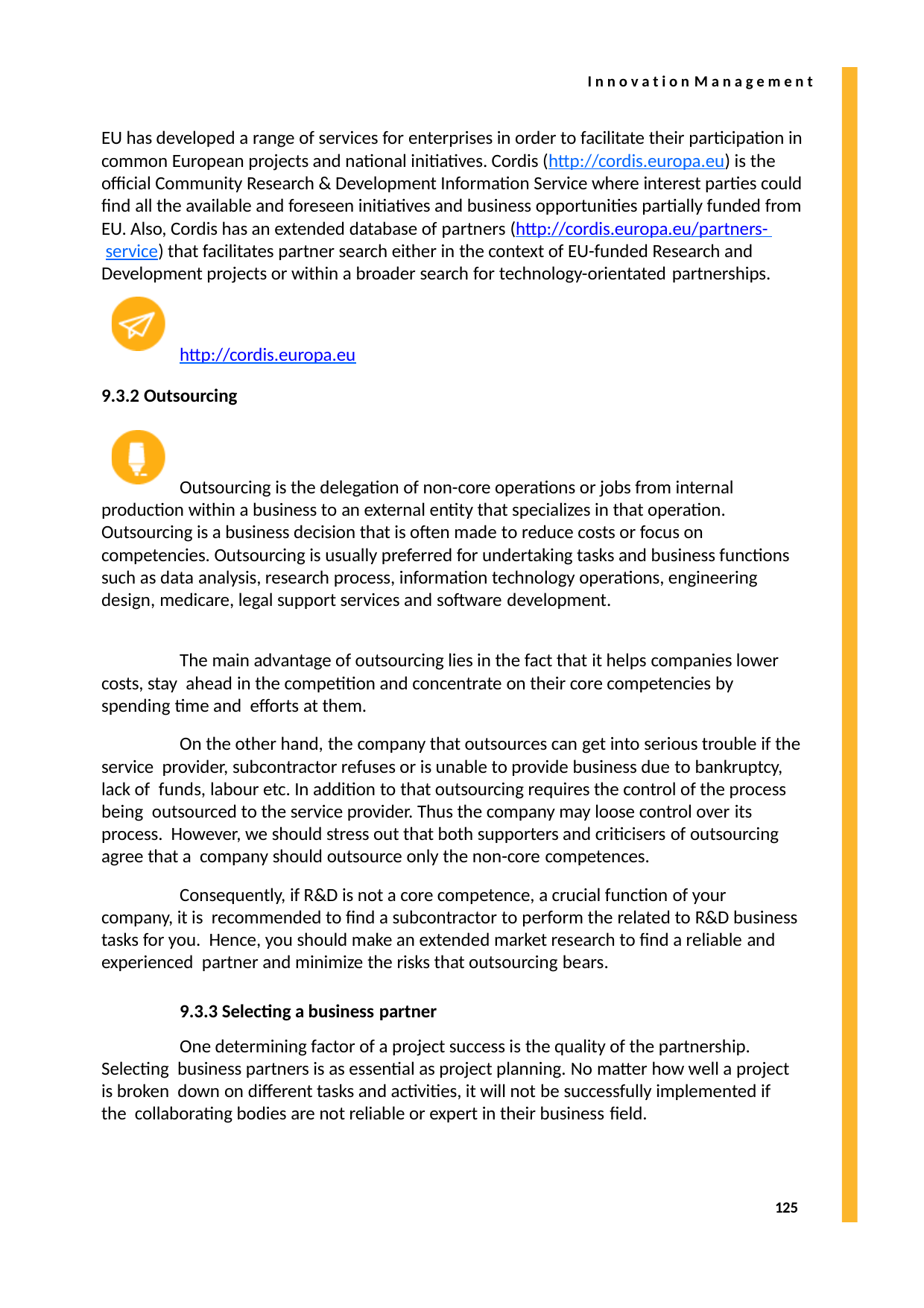

I n n o v a t i o n M a n a g e m e n t

EU has developed a range of services for enterprises in order to facilitate their participation in  common European projects and national initiatives. Cordis (http://cordis.europa.eu) is the  official Community Research & Development Information Service where interest parties could  find all the available and foreseen initiatives and business opportunities partially funded from  EU. Also, Cordis has an extended database of partners (http://cordis.europa.eu/partners-  service) that facilitates partner search either in the context of EU-funded Research and  Development projects or within a broader search for technology-orientated partnerships.

http://cordis.europa.eu

9.3.2 Outsourcing

Outsourcing is the delegation of non-core operations or jobs from internal  production within a business to an external entity that specializes in that operation.  Outsourcing is a business decision that is often made to reduce costs or focus on  competencies. Outsourcing is usually preferred for undertaking tasks and business functions  such as data analysis, research process, information technology operations, engineering  design, medicare, legal support services and software development.

The main advantage of outsourcing lies in the fact that it helps companies lower costs, stay  ahead in the competition and concentrate on their core competencies by spending time and  efforts at them.
On the other hand, the company that outsources can get into serious trouble if the service  provider, subcontractor refuses or is unable to provide business due to bankruptcy, lack of  funds, labour etc. In addition to that outsourcing requires the control of the process being  outsourced to the service provider. Thus the company may loose control over its process.  However, we should stress out that both supporters and criticisers of outsourcing agree that a  company should outsource only the non-core competences.
Consequently, if R&D is not a core competence, a crucial function of your company, it is  recommended to find a subcontractor to perform the related to R&D business tasks for you.  Hence, you should make an extended market research to find a reliable and experienced  partner and minimize the risks that outsourcing bears.

9.3.3 Selecting a business partner
One determining factor of a project success is the quality of the partnership. Selecting  business partners is as essential as project planning. No matter how well a project is broken  down on different tasks and activities, it will not be successfully implemented if the  collaborating bodies are not reliable or expert in their business field.
125